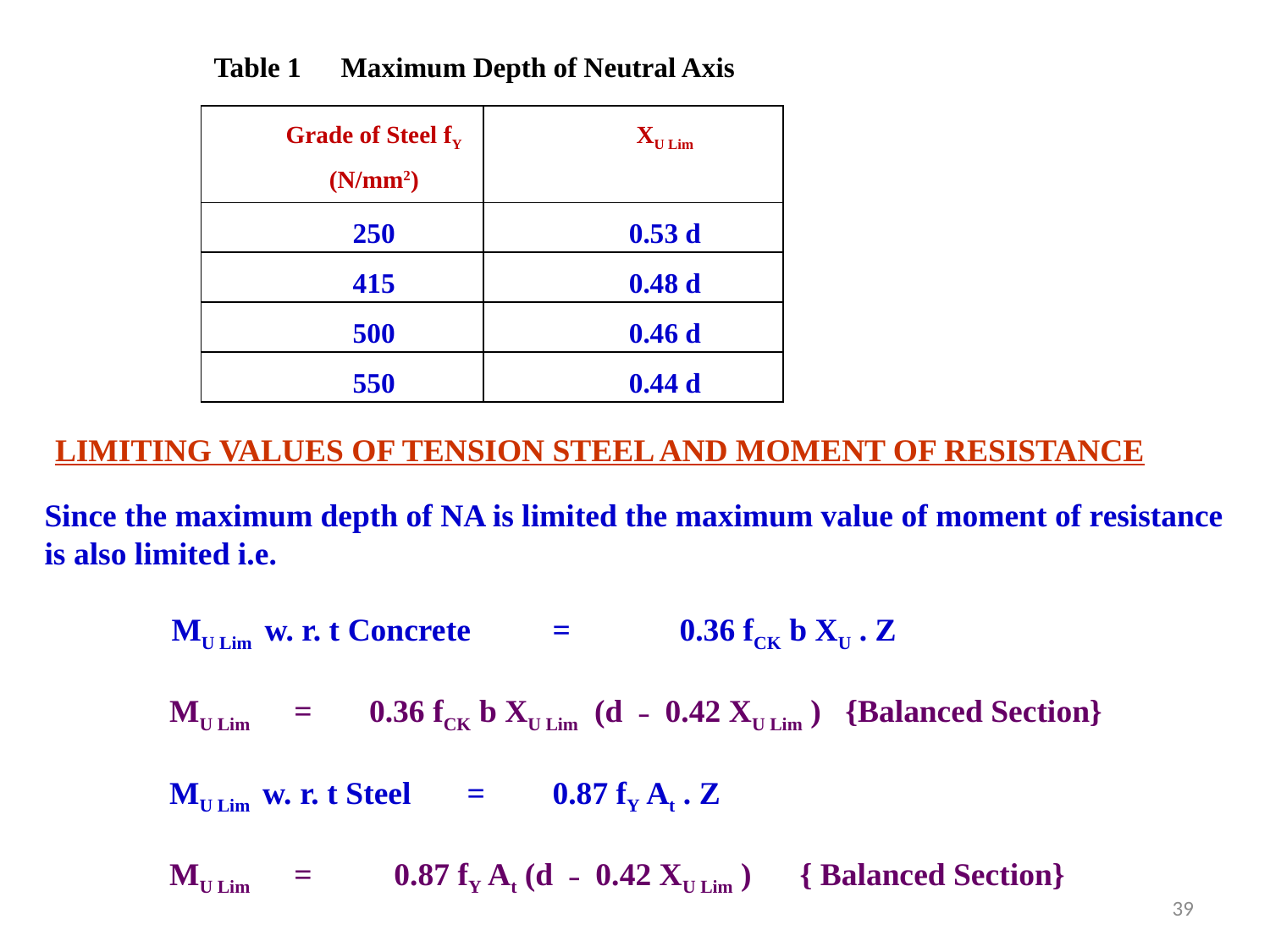

Table 1	Maximum Depth of Neutral Axis
| Grade of Steel fY (N/mm2) | XU Lim |
| --- | --- |
| 250 | 0.53 d |
| 415 | 0.48 d |
| 500 | 0.46 d |
| 550 | 0.44 d |
LIMITING VALUES OF TENSION STEEL AND MOMENT OF RESISTANCE
Since the maximum depth of NA is limited the maximum value of moment of resistance
is also limited i.e.

	MU Lim  w. r. t Concrete 	=	0.36 fCK b XU . Z

	MU Lim  	=	0.36 fCK b XU Lim  (d  ˗  0.42 XU Lim )   {Balanced Section}

	MU Lim  w. r. t Steel	=	0.87 fY At . Z

	MU Lim  	=	0.87 fY At (d  ˗  0.42 XU Lim )      { Balanced Section}

39